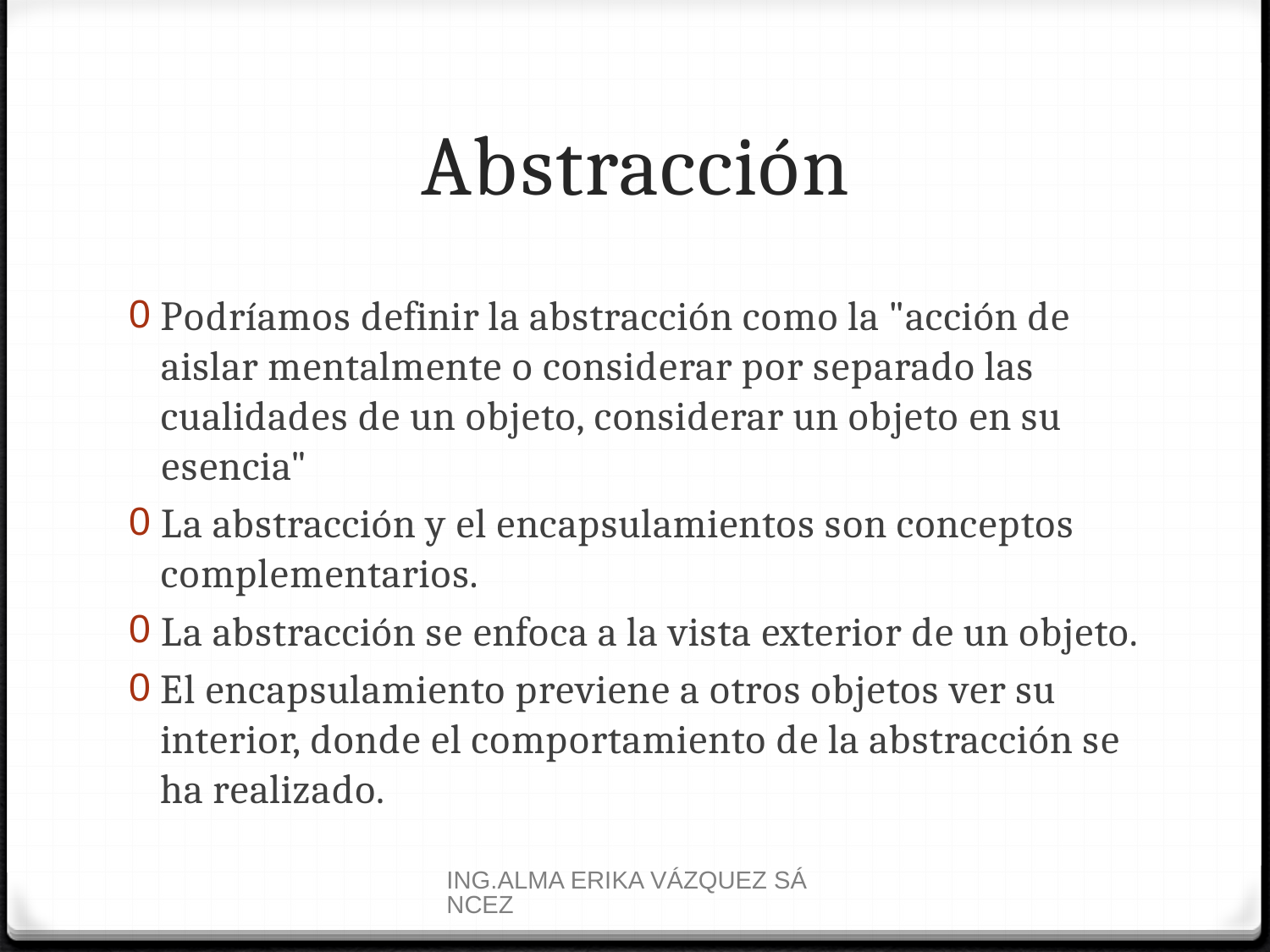

# Abstracción
Podríamos definir la abstracción como la "acción de aislar mentalmente o considerar por separado las cualidades de un objeto, considerar un objeto en su esencia"
La abstracción y el encapsulamientos son conceptos complementarios.
La abstracción se enfoca a la vista exterior de un objeto.
El encapsulamiento previene a otros objetos ver su interior, donde el comportamiento de la abstracción se ha realizado.
ING.ALMA ERIKA VÁZQUEZ SÁNCEZ